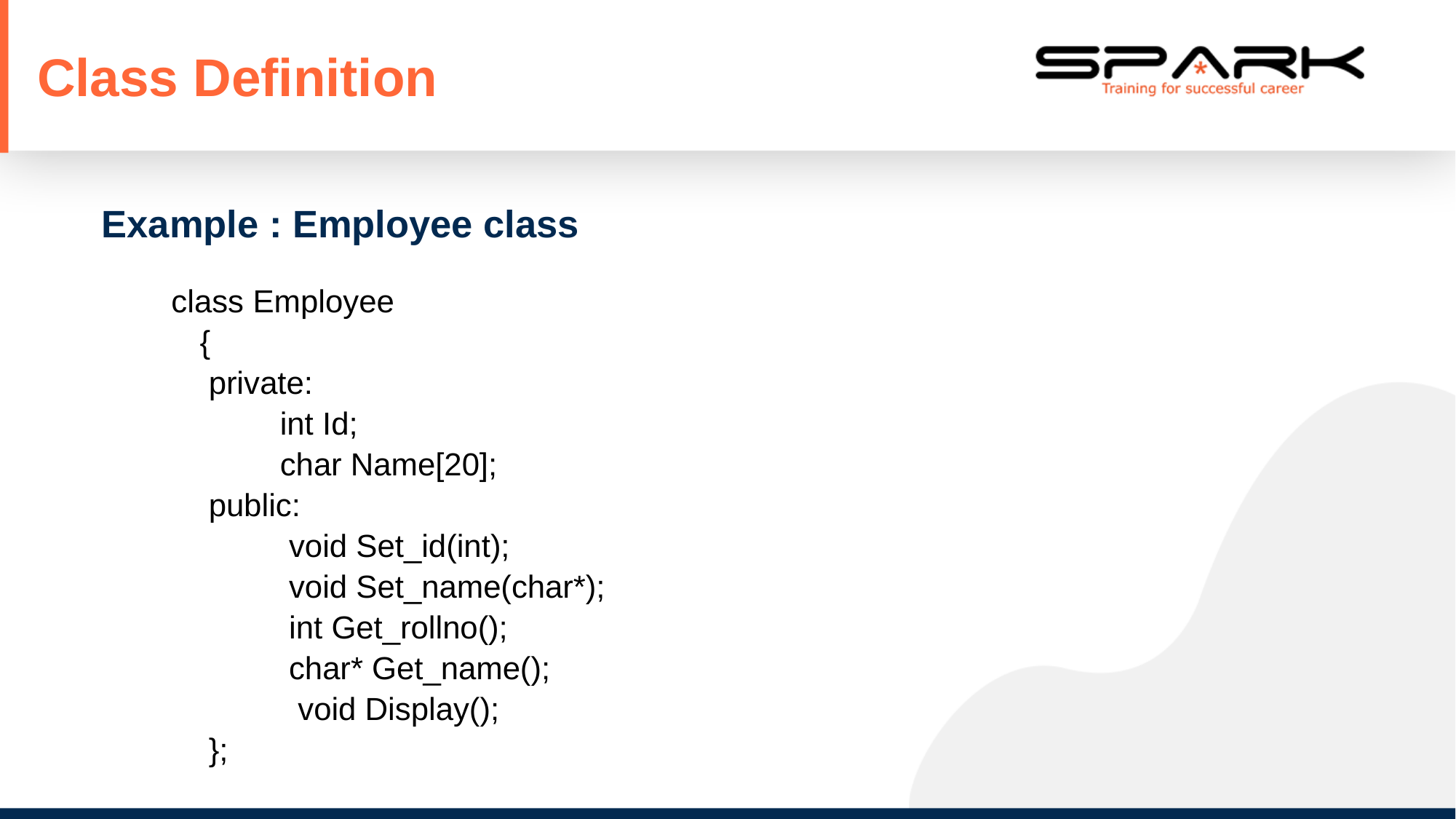

# Class Definition
Example : Employee class

          class Employee
           {
            private:
                    int Id;
                    char Name[20];
            public:
                     void Set_id(int);
                     void Set_name(char*);
                     int Get_rollno();
                     char* Get_name();
                      void Display();
            };